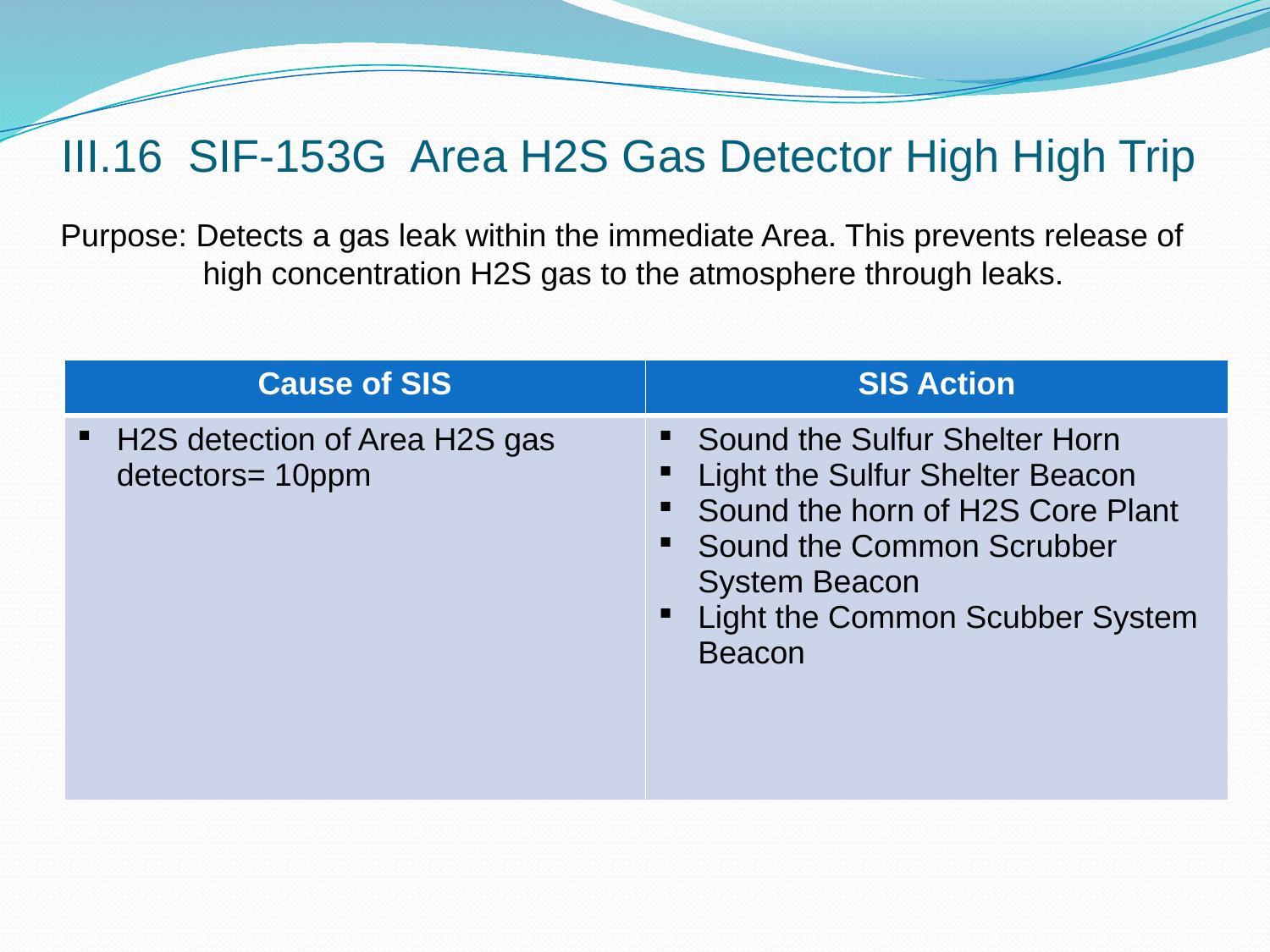

# III.16  SIF-153G  Area H2S Gas Detector High High Trip
Purpose: Detects a gas leak within the immediate Area. This prevents release of
                high concentration H2S gas to the atmosphere through leaks.
| Cause of SIS | SIS Action |
| --- | --- |
| H2S detection of Area H2S gas detectors= 10ppm | Sound the Sulfur Shelter Horn Light the Sulfur Shelter Beacon Sound the horn of H2S Core Plant Sound the Common Scrubber System Beacon Light the Common Scubber System Beacon |